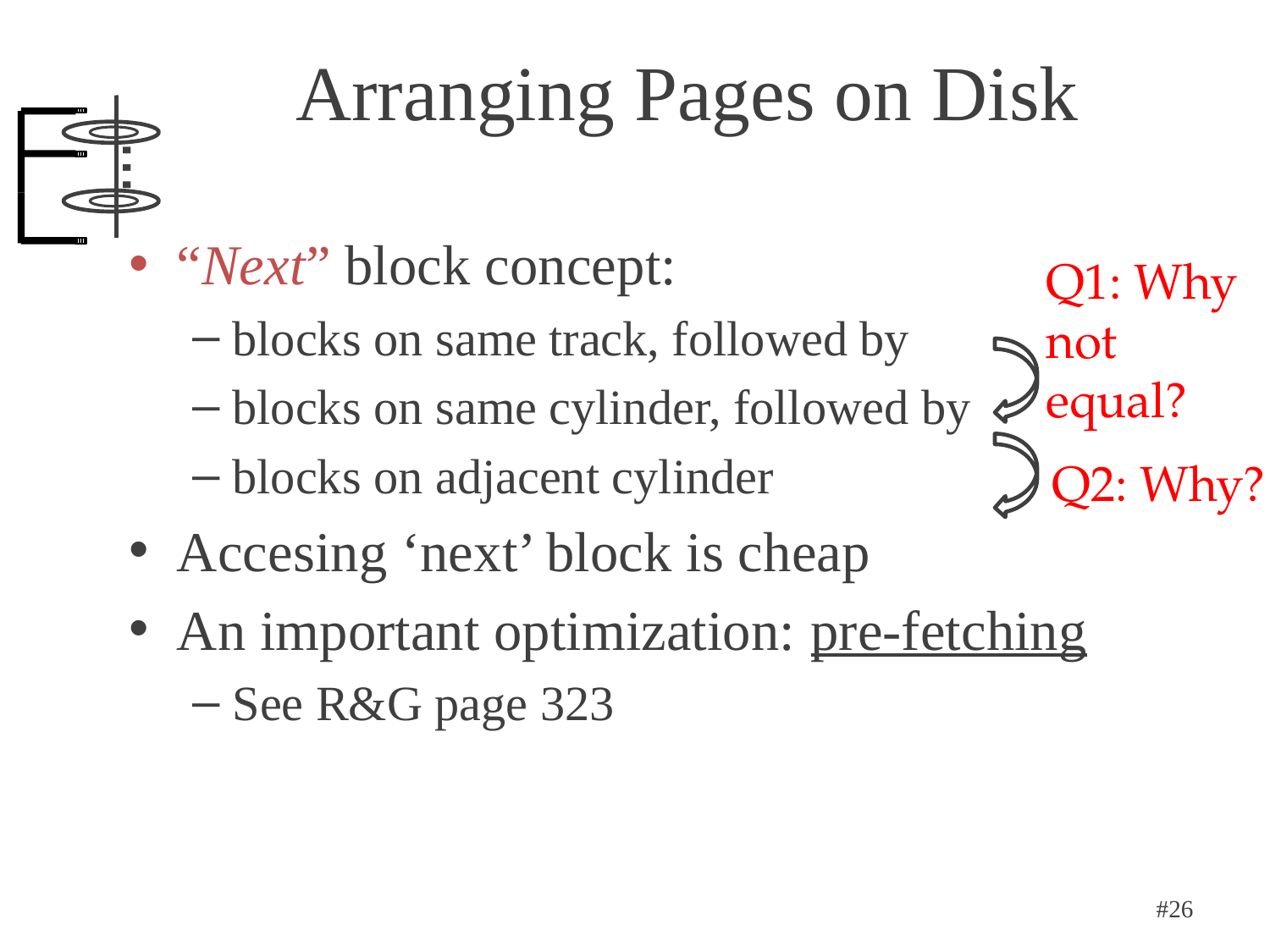

# Arranging Pages on Disk

…

“Next” block concept:
blocks on same track, followed by
blocks on same cylinder, followed by
blocks on adjacent cylinder
Accesing ‘next’ block is cheap
An important optimization: pre-fetching
See R&G page 323
Q1: Why
not
equal?

Q2: Why?

#26